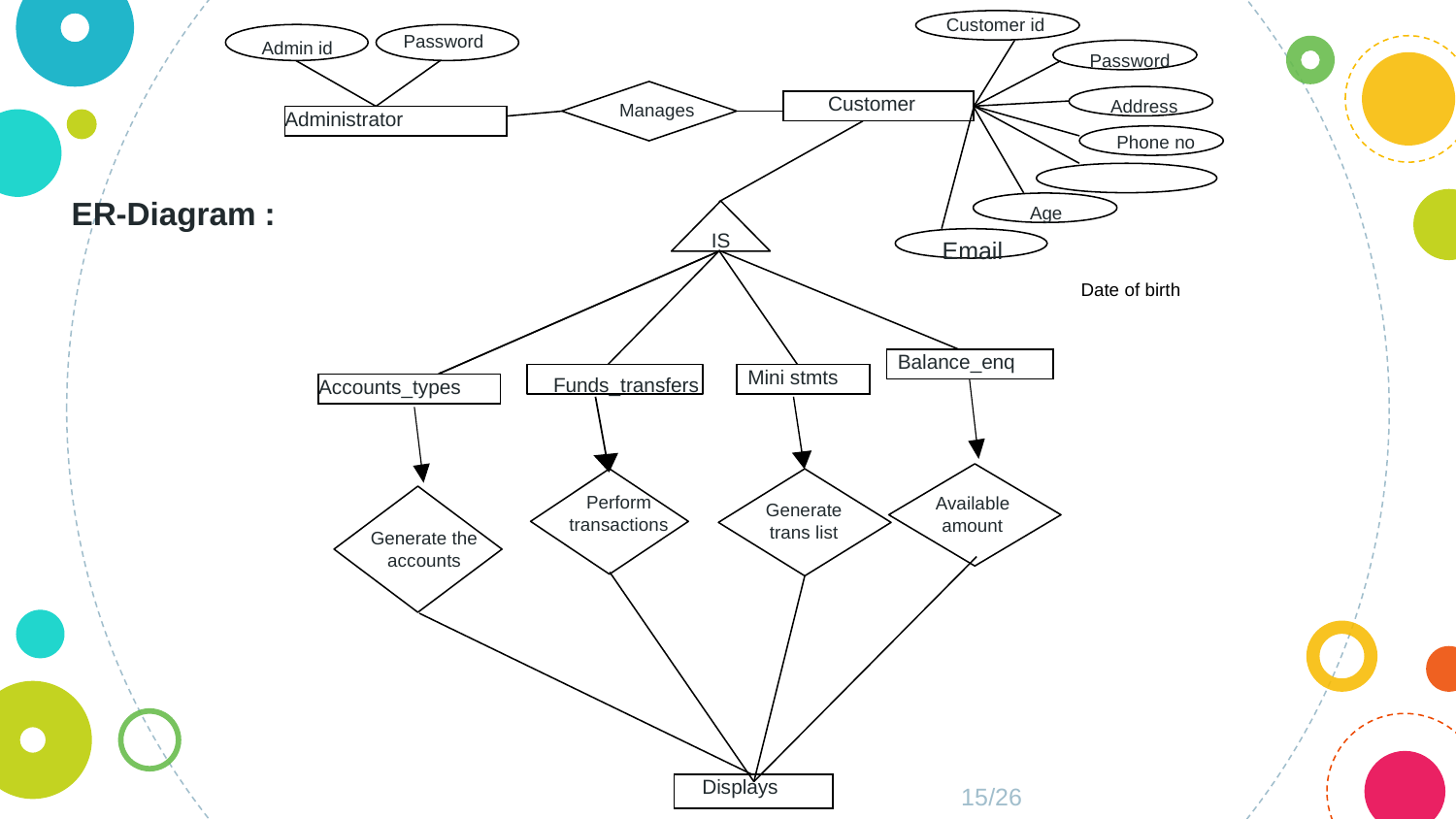

Customer id
Password
Admin id
Password
        Customer
Address
Manages

Administrator
Phone no

Age
IS

Email

  Balance_enq
  Mini stmts
Funds_transfers

Accounts_types

Perform transactions
Available amount
Generate trans list
Generate the accounts
     Displays

ER-Diagram :

Date of birth

15/26